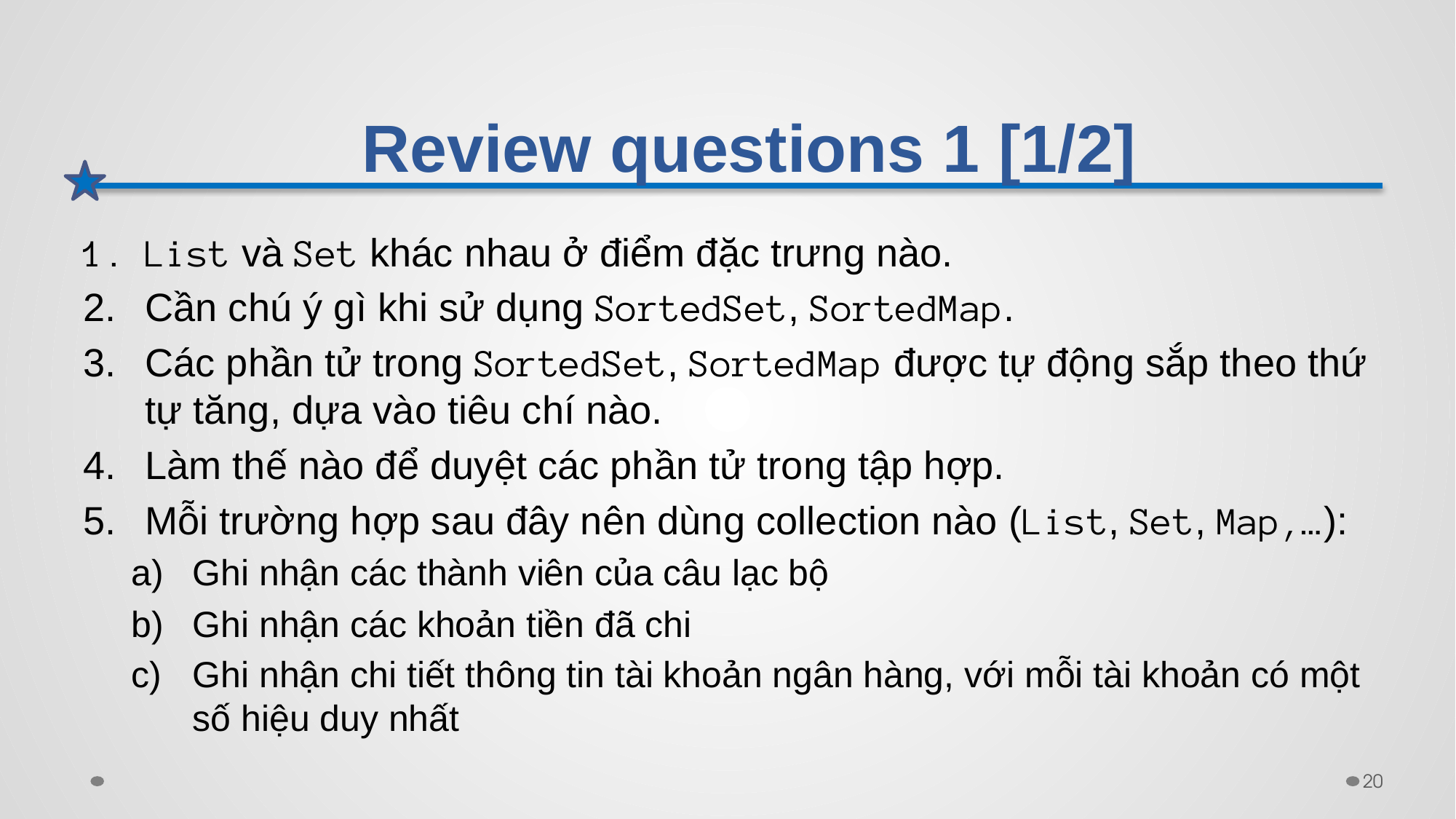

# Review questions 1 [1/2]
List và Set khác nhau ở điểm đặc trưng nào.
Cần chú ý gì khi sử dụng SortedSet, SortedMap.
Các phần tử trong SortedSet, SortedMap được tự động sắp theo thứ tự tăng, dựa vào tiêu chí nào.
Làm thế nào để duyệt các phần tử trong tập hợp.
Mỗi trường hợp sau đây nên dùng collection nào (List, Set, Map,…):
Ghi nhận các thành viên của câu lạc bộ
Ghi nhận các khoản tiền đã chi
Ghi nhận chi tiết thông tin tài khoản ngân hàng, với mỗi tài khoản có một số hiệu duy nhất

20